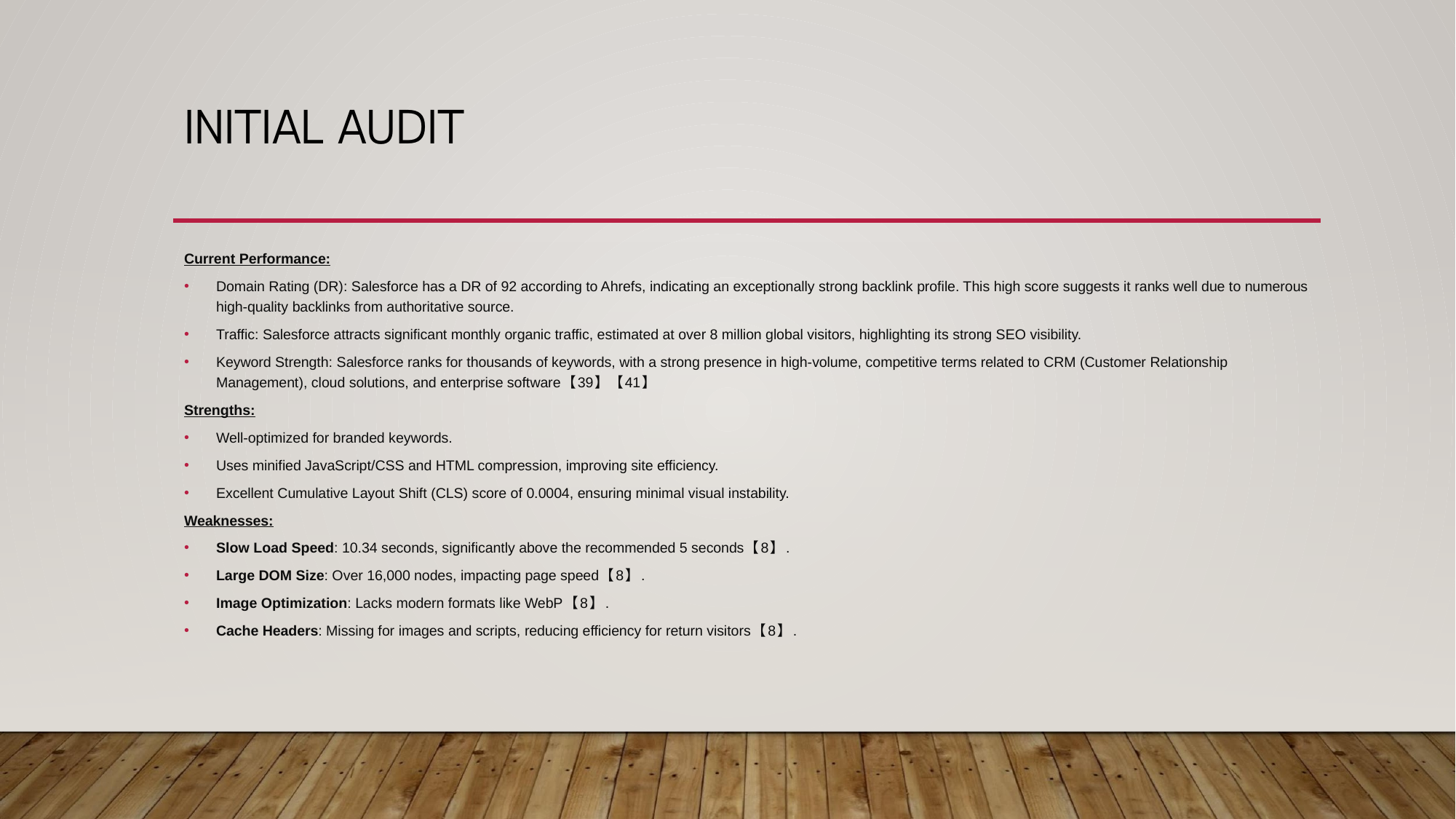

# INITIAL AUDIT
Current Performance:
Domain Rating (DR): Salesforce has a DR of 92 according to Ahrefs, indicating an exceptionally strong backlink profile. This high score suggests it ranks well due to numerous high-quality backlinks from authoritative source.
Traffic: Salesforce attracts significant monthly organic traffic, estimated at over 8 million global visitors, highlighting its strong SEO visibility.
Keyword Strength: Salesforce ranks for thousands of keywords, with a strong presence in high-volume, competitive terms related to CRM (Customer Relationship Management), cloud solutions, and enterprise software【39】【41】
Strengths:
Well-optimized for branded keywords.
Uses minified JavaScript/CSS and HTML compression, improving site efficiency.
Excellent Cumulative Layout Shift (CLS) score of 0.0004, ensuring minimal visual instability.
Weaknesses:
Slow Load Speed: 10.34 seconds, significantly above the recommended 5 seconds【8】.
Large DOM Size: Over 16,000 nodes, impacting page speed【8】.
Image Optimization: Lacks modern formats like WebP【8】.
Cache Headers: Missing for images and scripts, reducing efficiency for return visitors【8】.